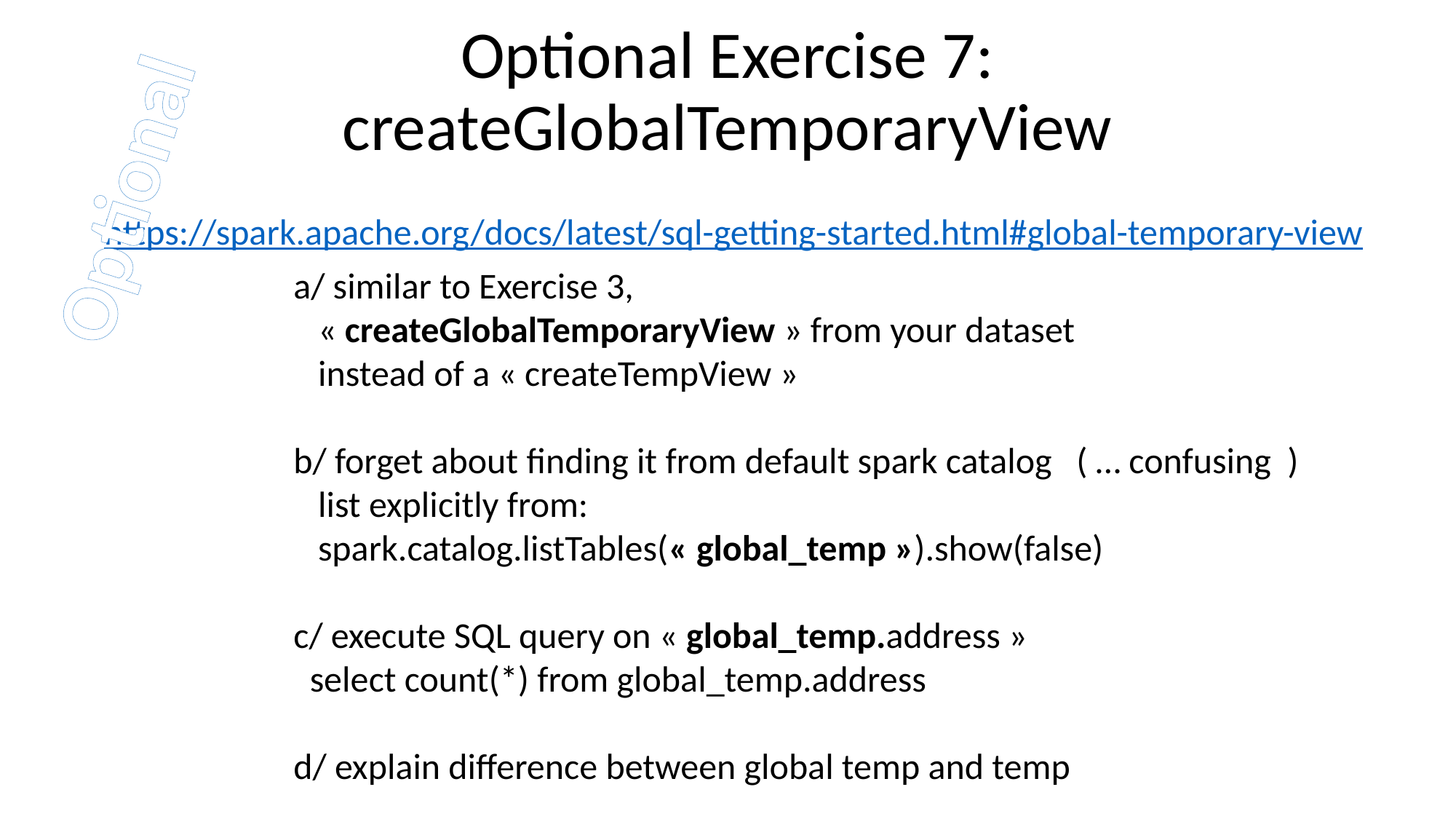

# Optional Exercise 7: createGlobalTemporaryView
Optional
https://spark.apache.org/docs/latest/sql-getting-started.html#global-temporary-view

a/ similar to Exercise 3,
   « createGlobalTemporaryView » from your dataset
   instead of a « createTempView »

b/ forget about finding it from default spark catalog   ( … confusing  )
   list explicitly from:
   spark.catalog.listTables(« global_temp »).show(false)

c/ execute SQL query on « global_temp.address »
  select count(*) from global_temp.address

d/ explain difference between global temp and temp